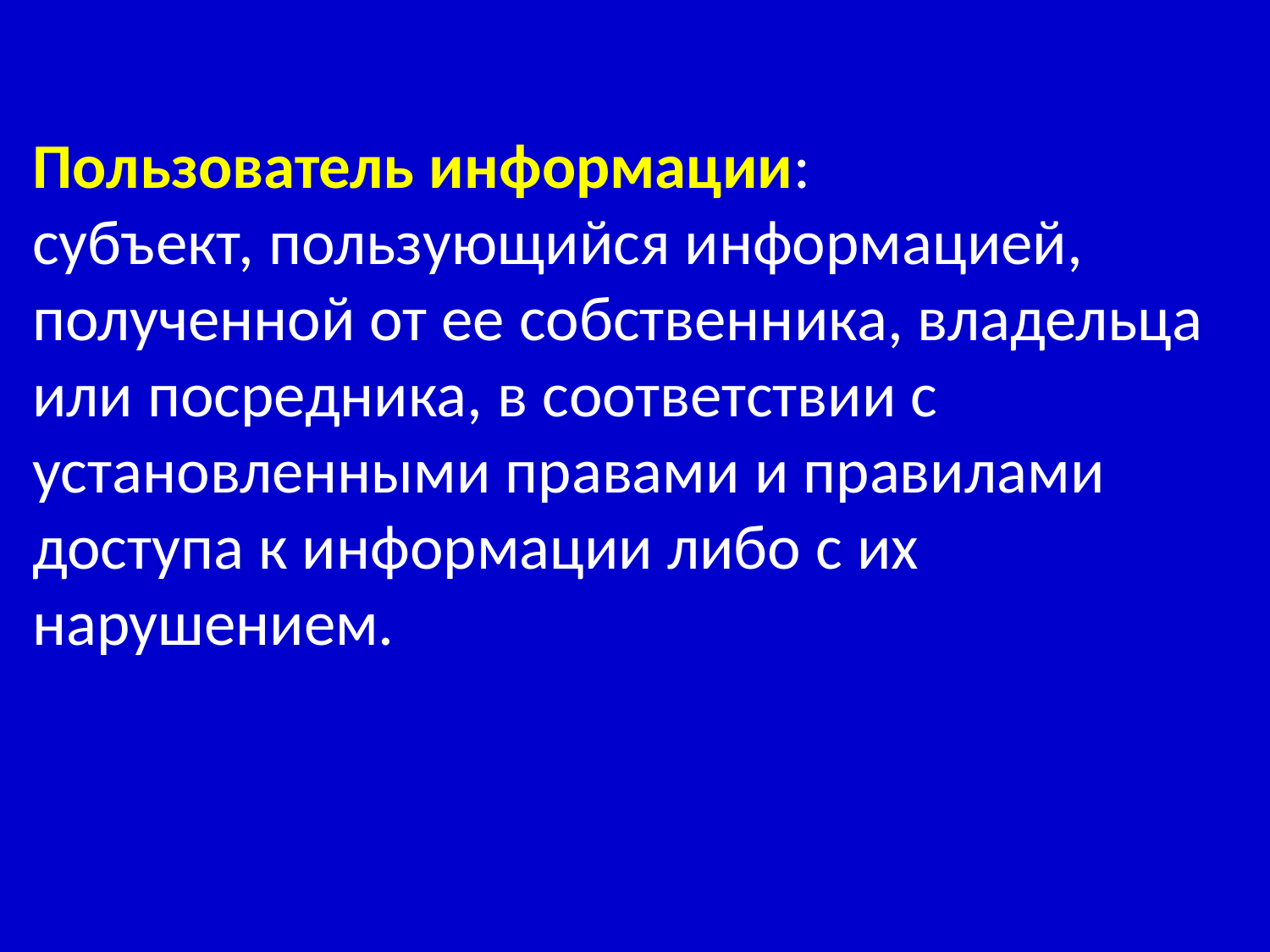

Пользователь информации:
субъект, пользующийся информацией, полученной от ее собственника, владельца или посредника, в соответствии с установленными правами и правилами доступа к информации либо с их нарушением.